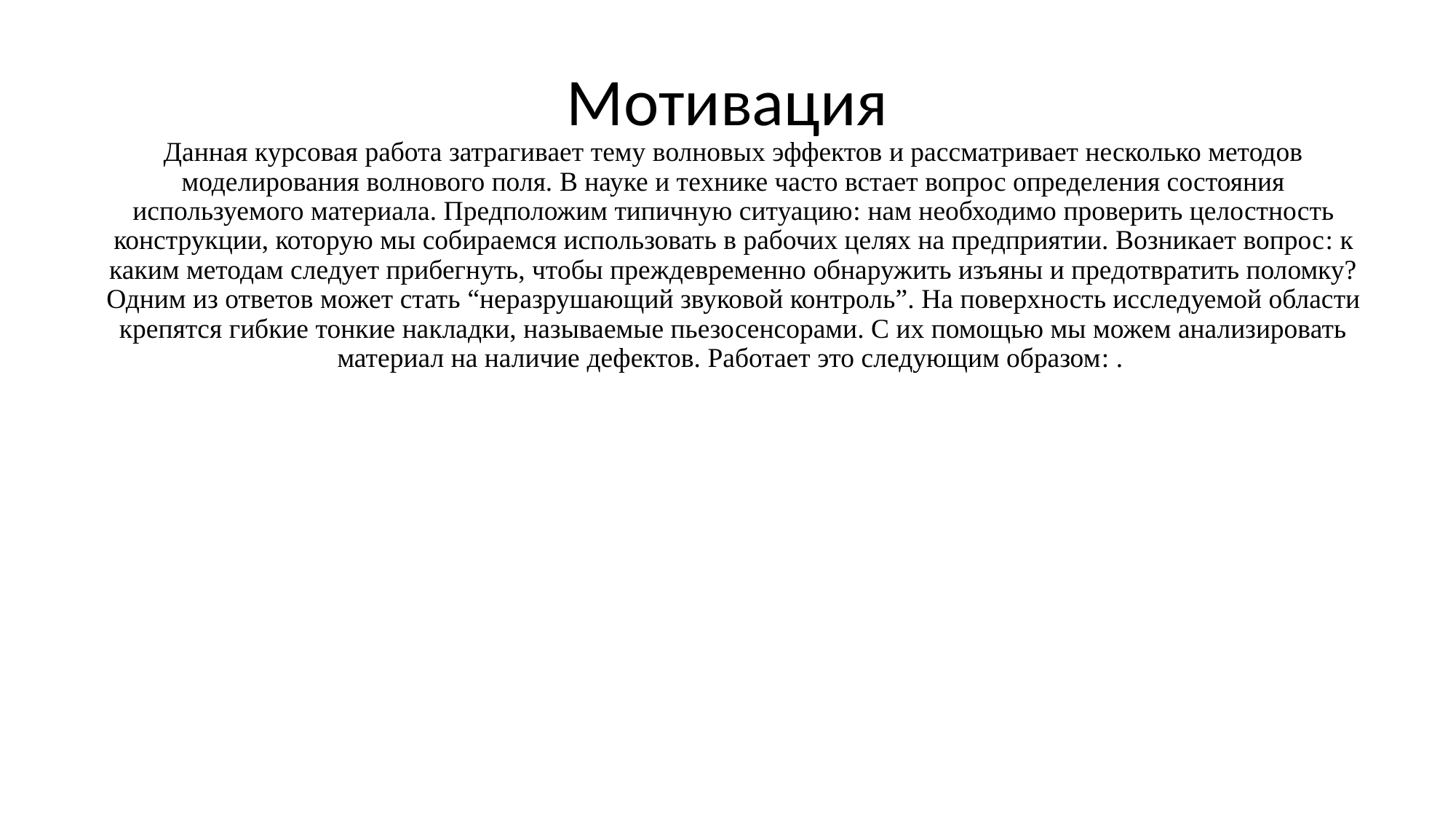

# Мотивация
Данная курсовая работа затрагивает тему волновых эффектов и рассматривает несколько методов моделирования волнового поля. В науке и технике часто встает вопрос определения состояния используемого материала. Предположим типичную ситуацию: нам необходимо проверить целостность конструкции, которую мы собираемся использовать в рабочих целях на предприятии. Возникает вопрос: к каким методам следует прибегнуть, чтобы преждевременно обнаружить изъяны и предотвратить поломку? Одним из ответов может стать “неразрушающий звуковой контроль”. На поверхность исследуемой области крепятся гибкие тонкие накладки, называемые пьезосенсорами. С их помощью мы можем анализировать материал на наличие дефектов. Работает это следующим образом: .